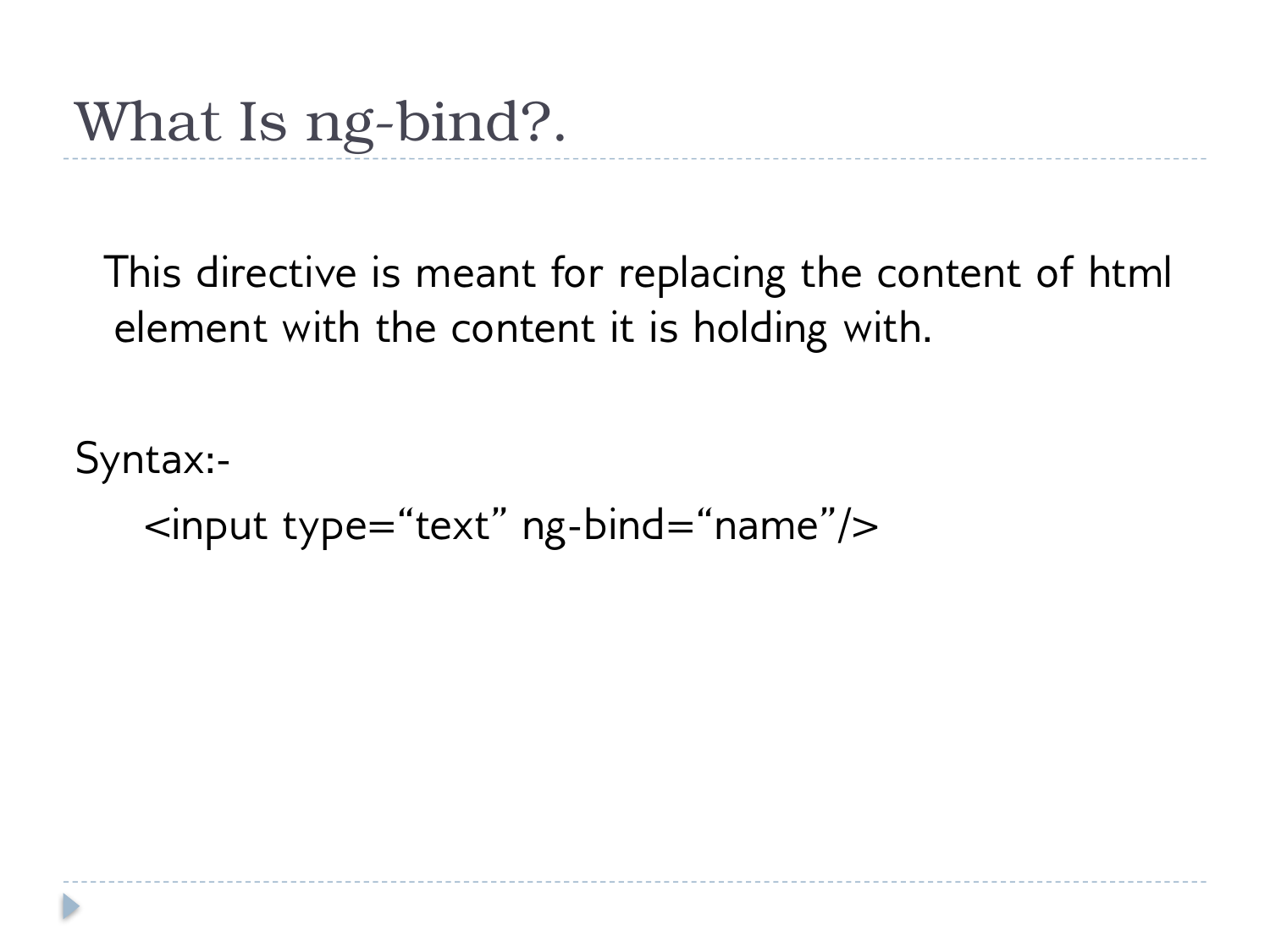

# What Is ng-bind?.

  This directive is meant for replacing the content of html element with the content it is holding with.

Syntax:-
     <input type=“text” ng-bind=“name”/>